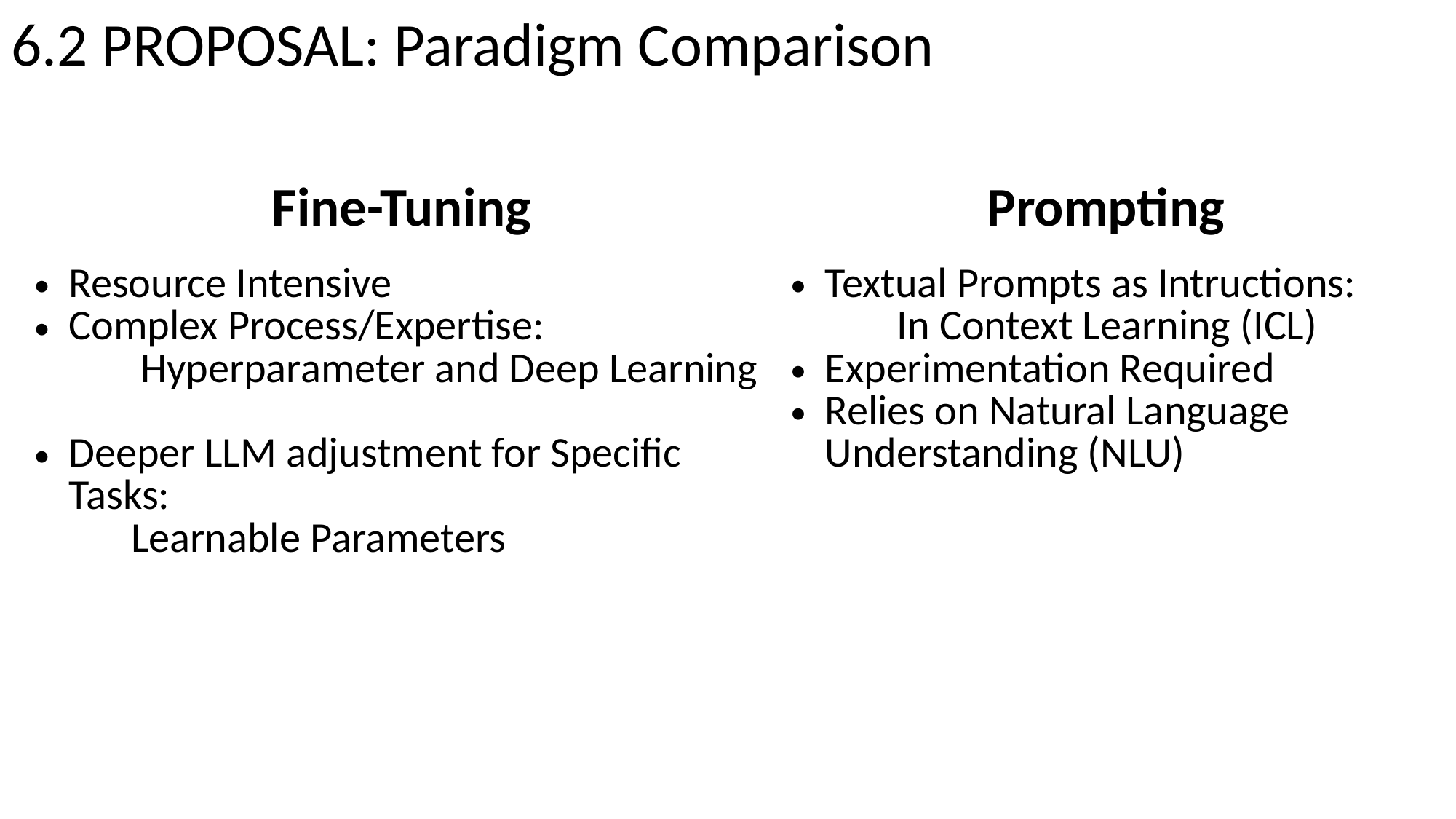

# 6.2 PROPOSAL: Paradigm Comparison
| Fine-Tuning | Prompting |
| --- | --- |
| Resource Intensive Complex Process/Expertise: Hyperparameter and Deep Learning Deeper LLM adjustment for Specific Tasks: Learnable Parameters | Textual Prompts as Intructions: In Context Learning (ICL) Experimentation Required Relies on Natural Language Understanding (NLU) |